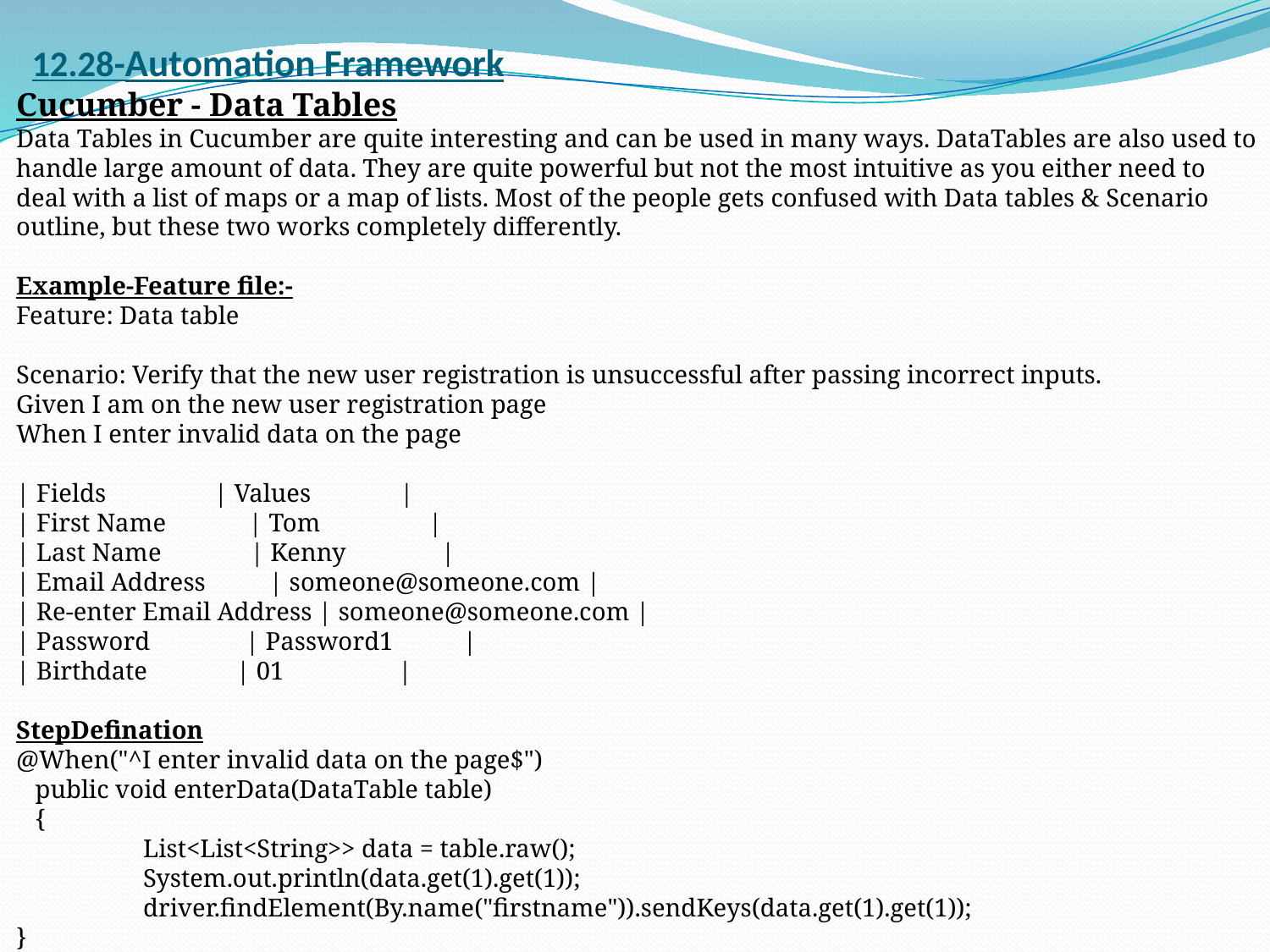

# 12.28-Automation Framework
Cucumber - Data Tables
Data Tables in Cucumber are quite interesting and can be used in many ways. DataTables are also used to handle large amount of data. They are quite powerful but not the most intuitive as you either need to deal with a list of maps or a map of lists. Most of the people gets confused with Data tables & Scenario outline, but these two works completely differently.

Example-Feature file:-
Feature: Data table

Scenario: Verify that the new user registration is unsuccessful after passing incorrect inputs.
Given I am on the new user registration page
When I enter invalid data on the page

| Fields                 | Values              |
| First Name             | Tom                 |
| Last Name              | Kenny               |
| Email Address          | someone@someone.com |
| Re-enter Email Address | someone@someone.com |
| Password               | Password1           |
| Birthdate              | 01                  |

StepDefination
@When("^I enter invalid data on the page$")
   public void enterData(DataTable table)
   {
	List<List<String>> data = table.raw();
      	System.out.println(data.get(1).get(1));
	driver.findElement(By.name("firstname")).sendKeys(data.get(1).get(1));
}